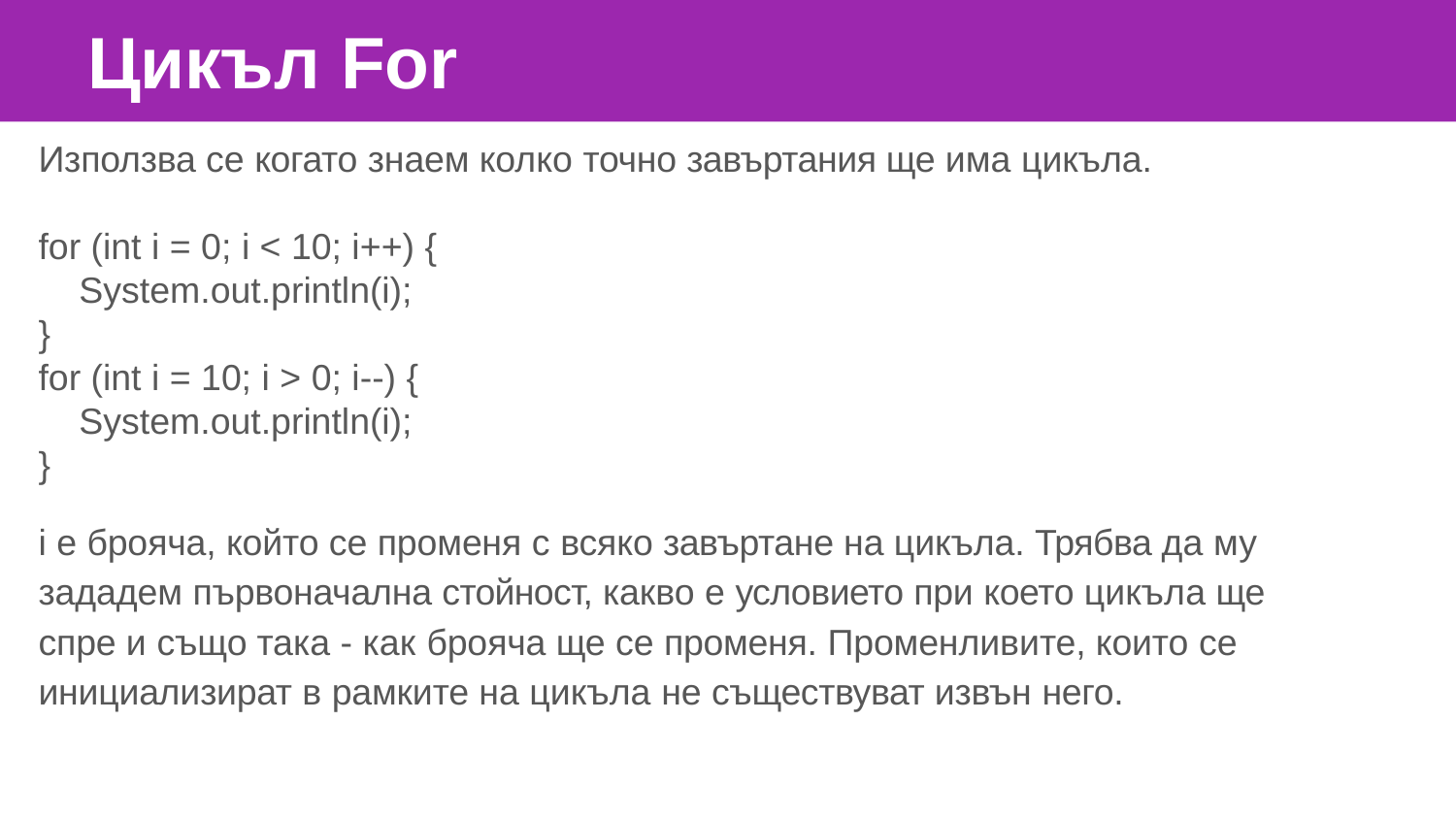

# Цикъл For
Използва се когато знаем колко точно завъртания ще има цикъла.

for (int i = 0; i < 10; i++) {
    System.out.println(i);
}
for (int i = 10; i > 0; i--) {
    System.out.println(i);
}
i е брояча, който се променя с всяко завъртане на цикъла. Трябва да му  зададем първоначална стойност, какво е условието при което цикъла ще  спре и също така - как брояча ще се променя. Променливите, които се  инициализират в рамките на цикъла не съществуват извън него.